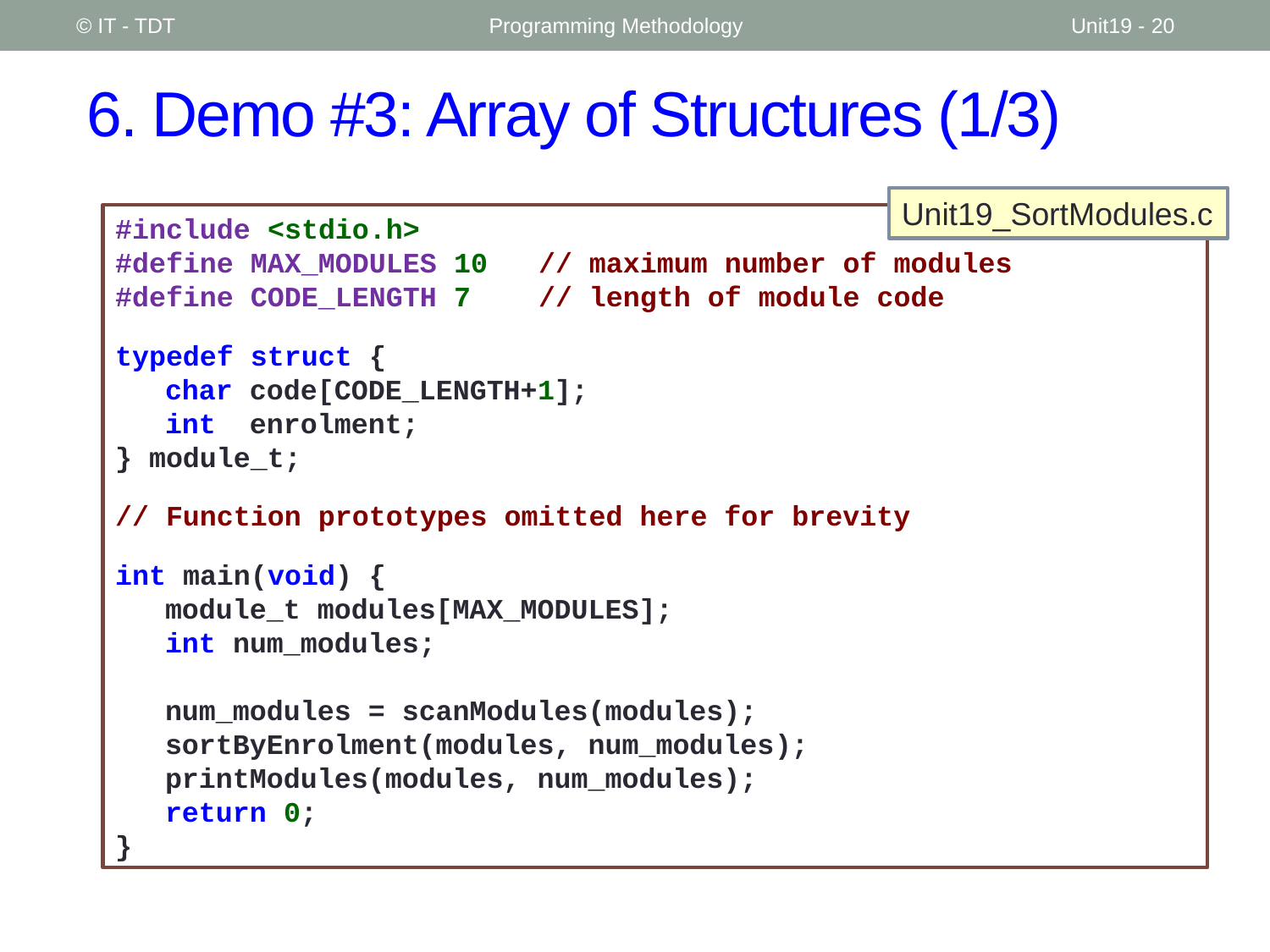

© IT - TDT
Programming Methodology
Unit19 - 20
# 6. Demo #3: Array of Structures (1/3)
Unit19_SortModules.c
#include <stdio.h>
#define MAX_MODULES 10   // maximum number of modules
#define CODE_LENGTH 7    // length of module code

typedef struct {
	char code[CODE_LENGTH+1];
	int  enrolment;
} module_t;

// Function prototypes omitted here for brevity

int main(void) {
	module_t modules[MAX_MODULES];
	int num_modules;

	num_modules = scanModules(modules);
	sortByEnrolment(modules, num_modules);
	printModules(modules, num_modules);
	return 0;
}